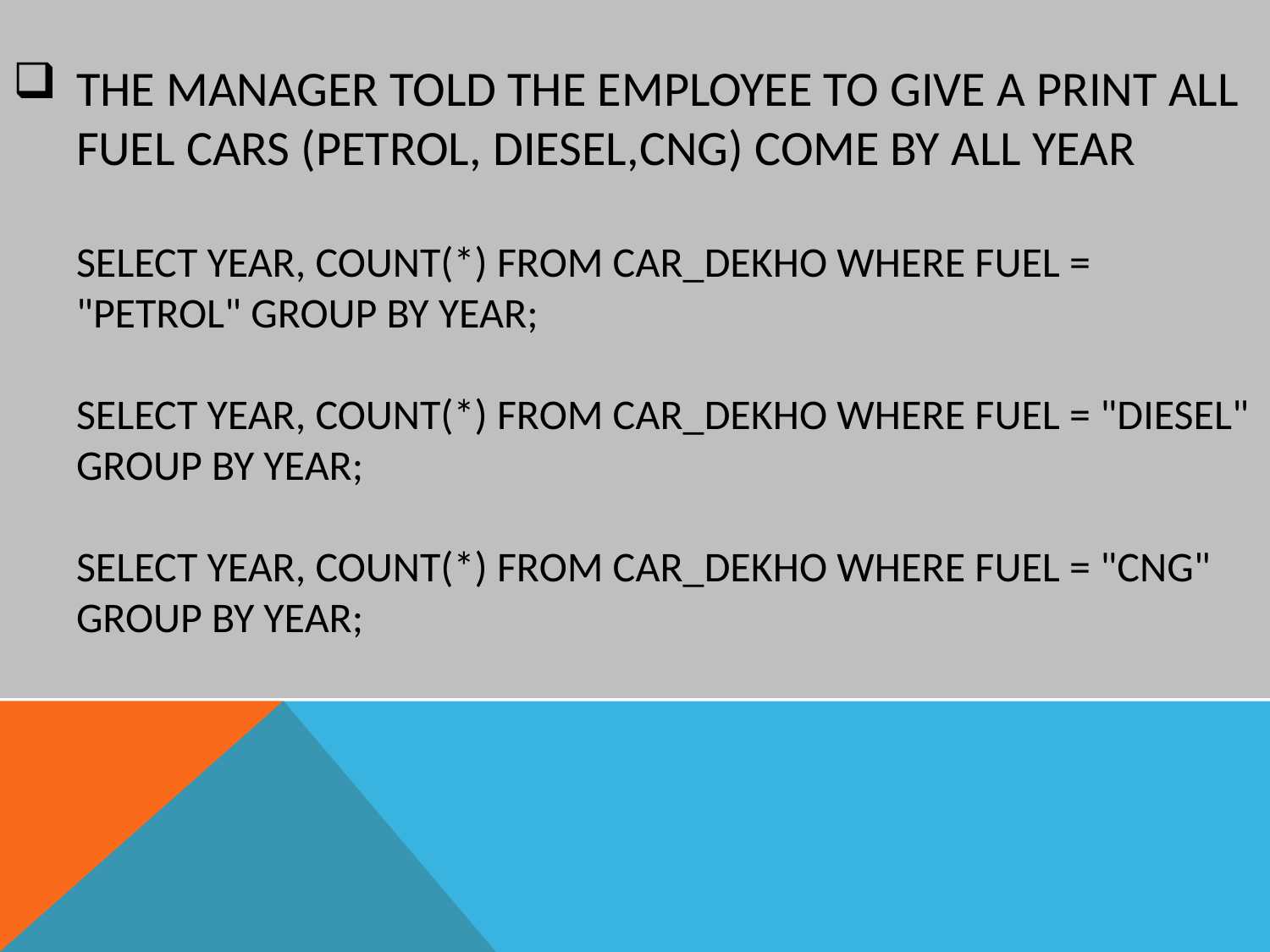

# The manager told the employee to give a print All fuel cars (petrol, diesel,CNG) come by all year SELECT year, count(*) FROM Car_dekho WHERE fuel = "petrol" GROUP BY year; SELECT year, count(*) FROM Car_dekho WHERE fuel = "diesel" GROUP BY year; SELECT year, count(*) FROM Car_dekho WHERE fuel = "CNG" GROUP BY year;